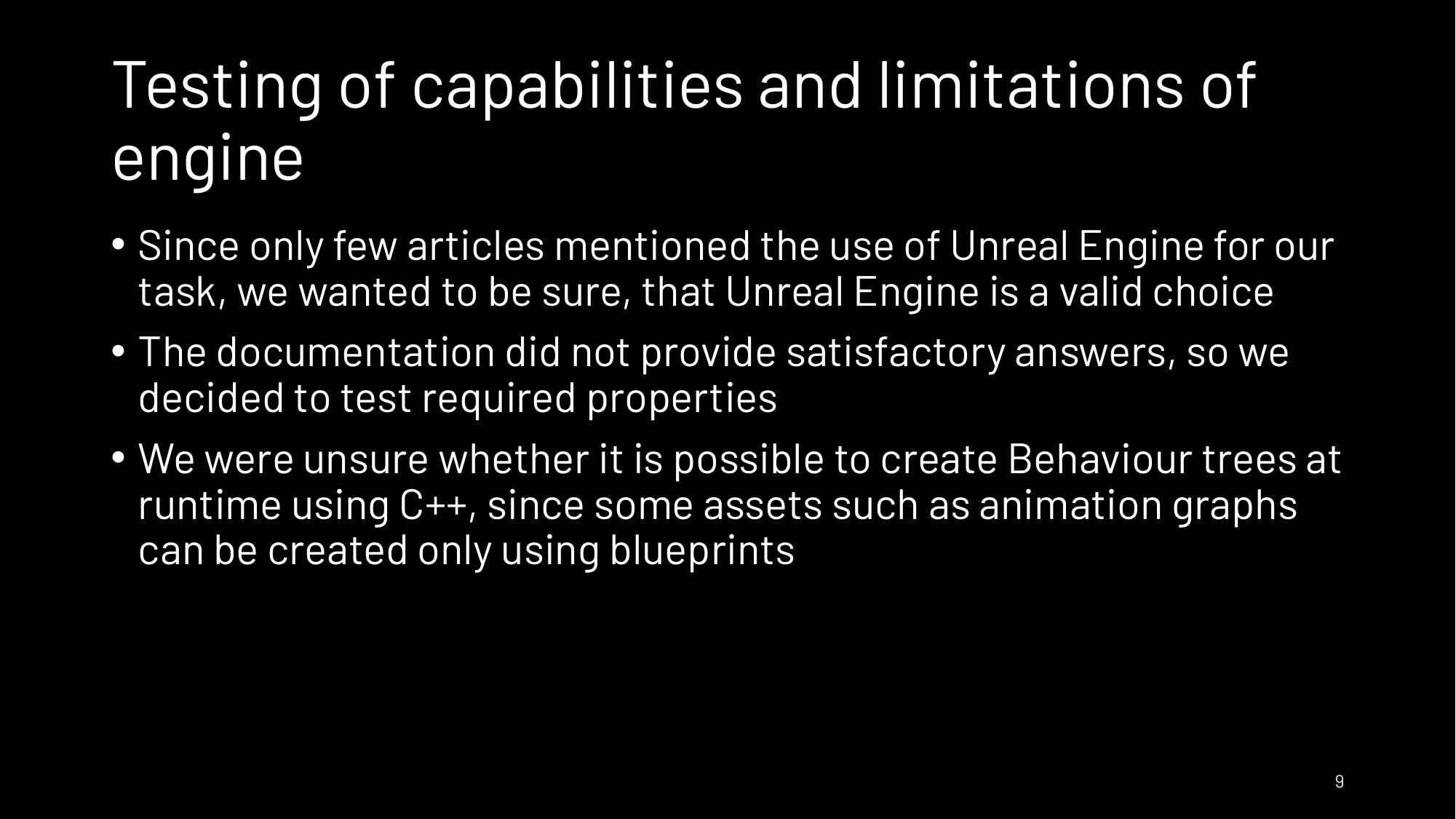

# Testing of capabilities and limitations of engine
Since only few articles mentioned the use of Unreal Engine for our task, we wanted to be sure, that Unreal Engine is a valid choice
The documentation did not provide satisfactory answers, so we decided to test required properties
We were unsure whether it is possible to create Behaviour trees at runtime using C++, since some assets such as animation graphs can be created only using blueprints

9